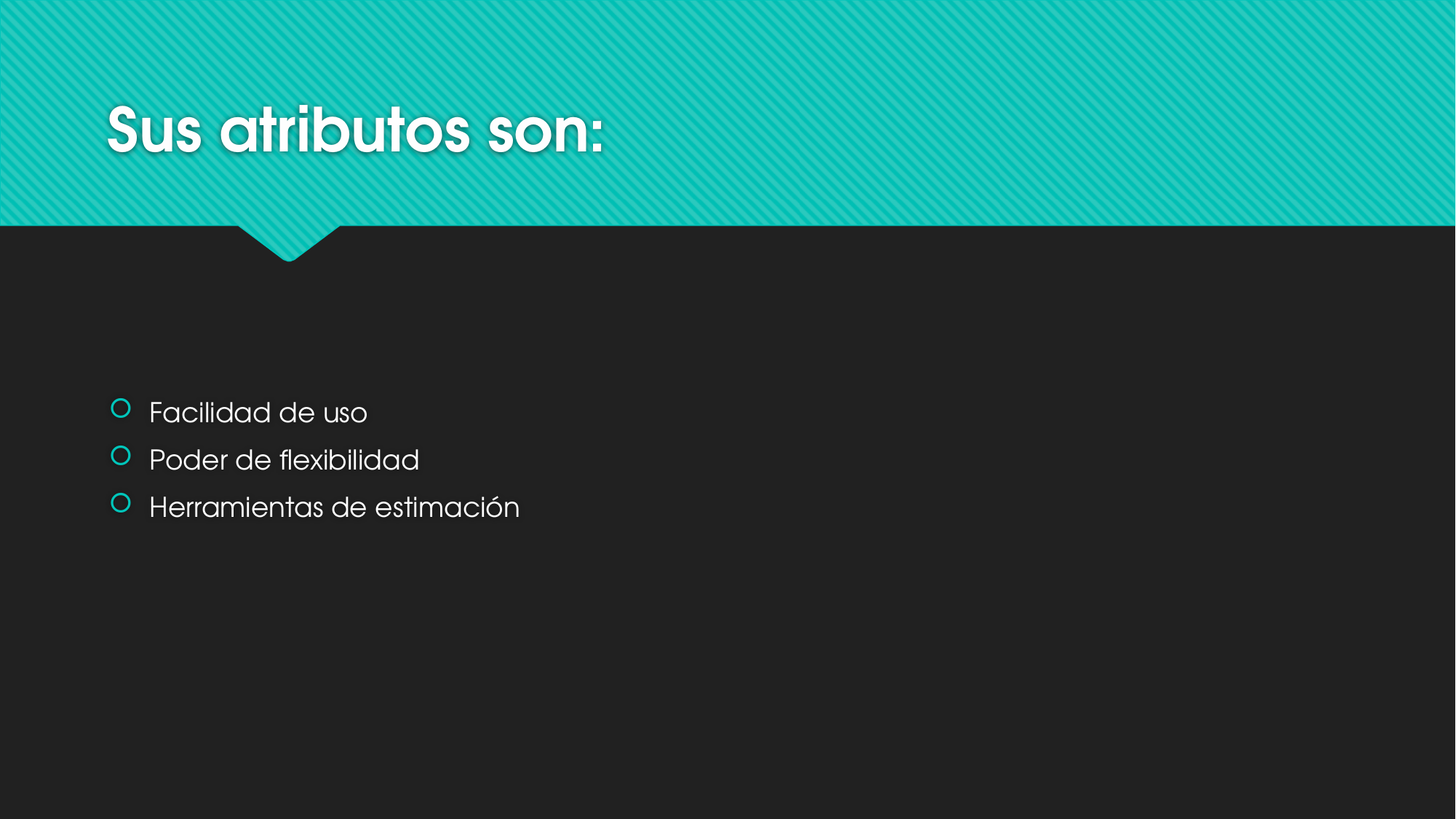

# Sus atributos son:
Facilidad de uso
Poder de flexibilidad
Herramientas de estimación